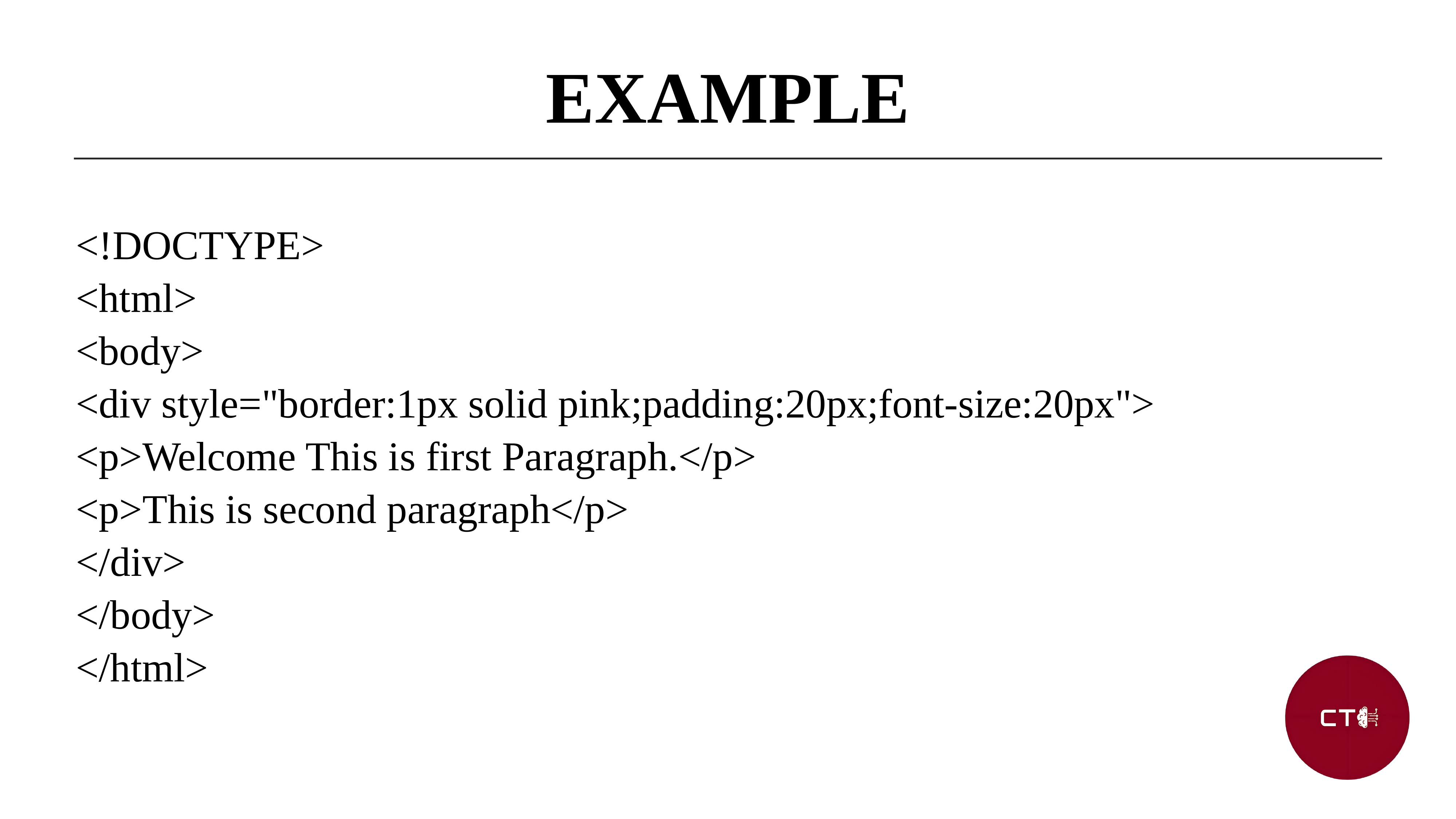

EXAMPLE
<!DOCTYPE>
<html>
<body>
<div style="border:1px solid pink;padding:20px;font-size:20px">
<p>Welcome This is first Paragraph.</p>
<p>This is second paragraph</p>
</div>
</body>
</html>